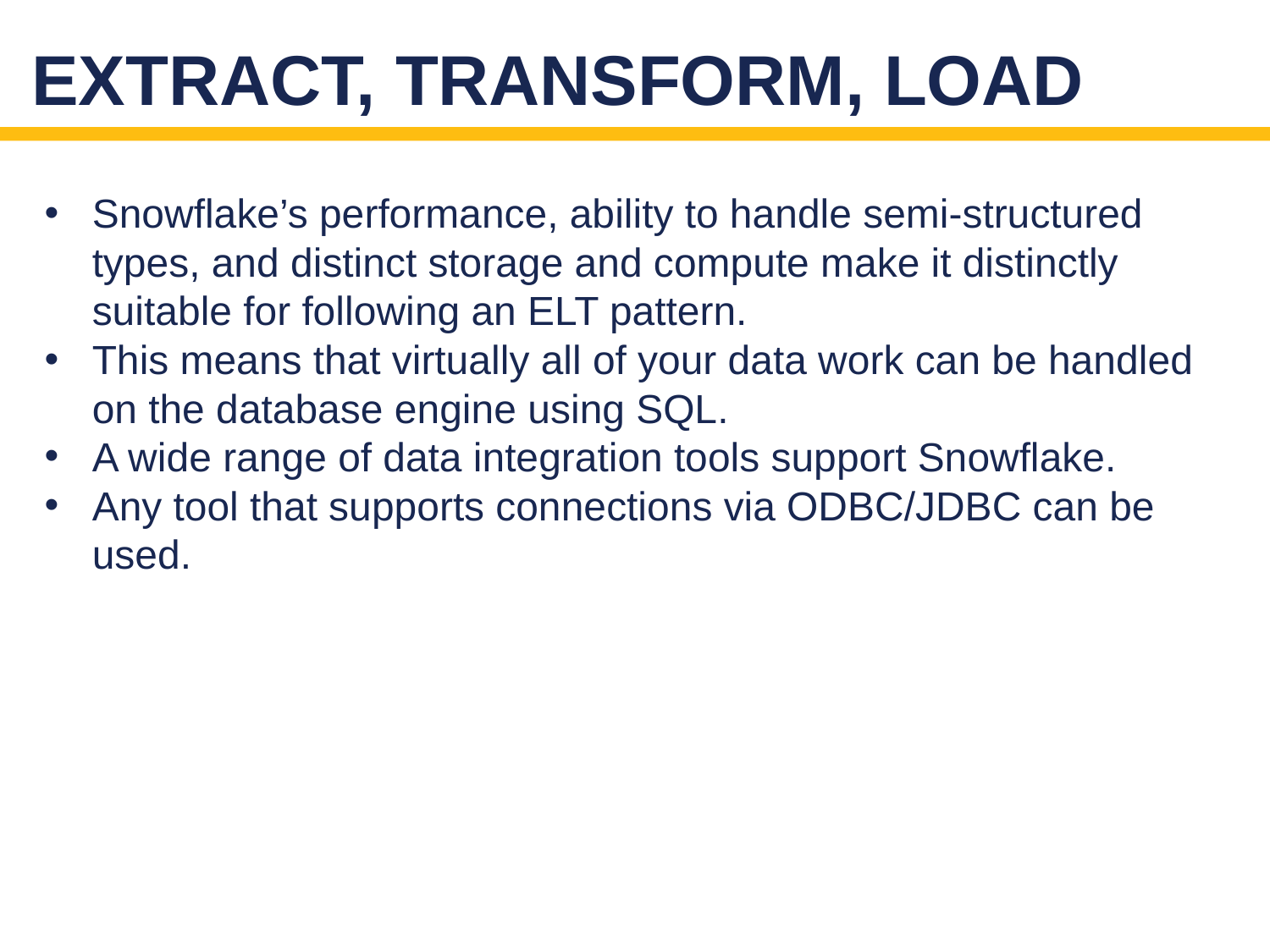

# EXTRACT, TRANSFORM, LOAD
Snowflake’s performance, ability to handle semi-structured types, and distinct storage and compute make it distinctly suitable for following an ELT pattern.
This means that virtually all of your data work can be handled on the database engine using SQL.
A wide range of data integration tools support Snowflake.
Any tool that supports connections via ODBC/JDBC can be used.